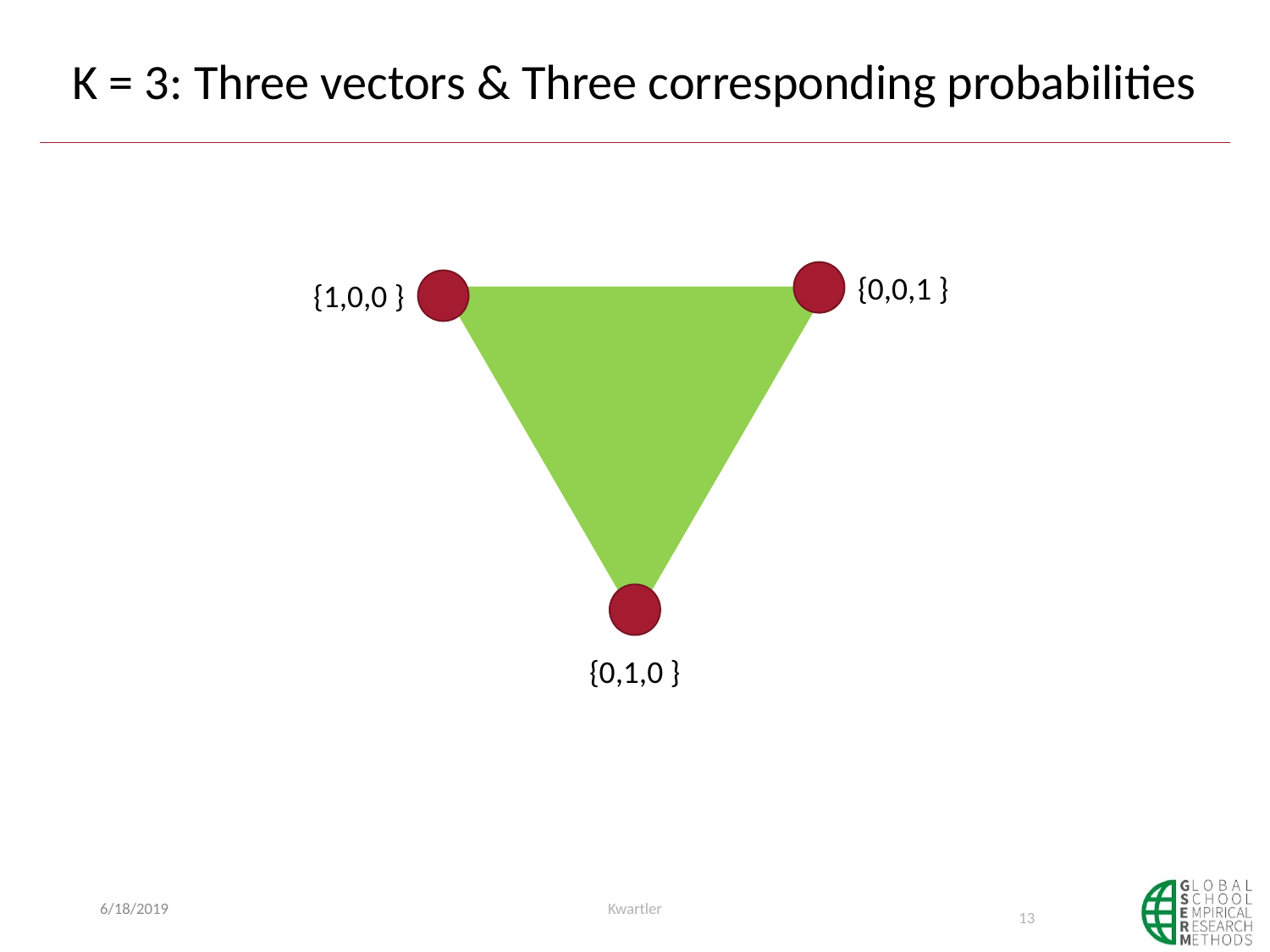

# K = 3: Three vectors & Three corresponding probabilities
{0,0,1 }

{1,0,0 }

{0,1,0 }
6/18/2019
Kwartler
13